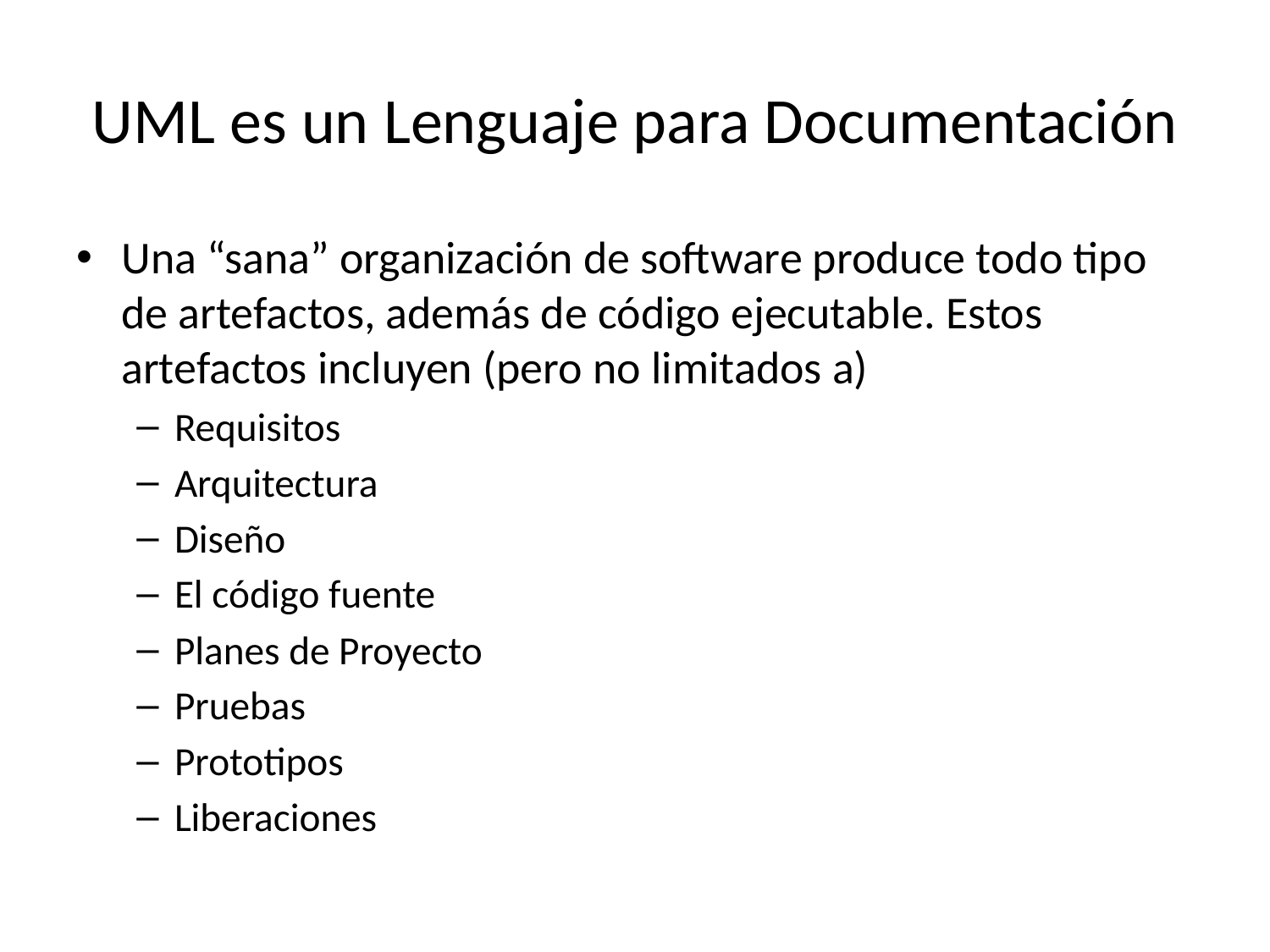

# UML es un Lenguaje para Documentación
Una “sana” organización de software produce todo tipo de artefactos, además de código ejecutable. Estos artefactos incluyen (pero no limitados a)
Requisitos
Arquitectura
Diseño
El código fuente
Planes de Proyecto
Pruebas
Prototipos
Liberaciones